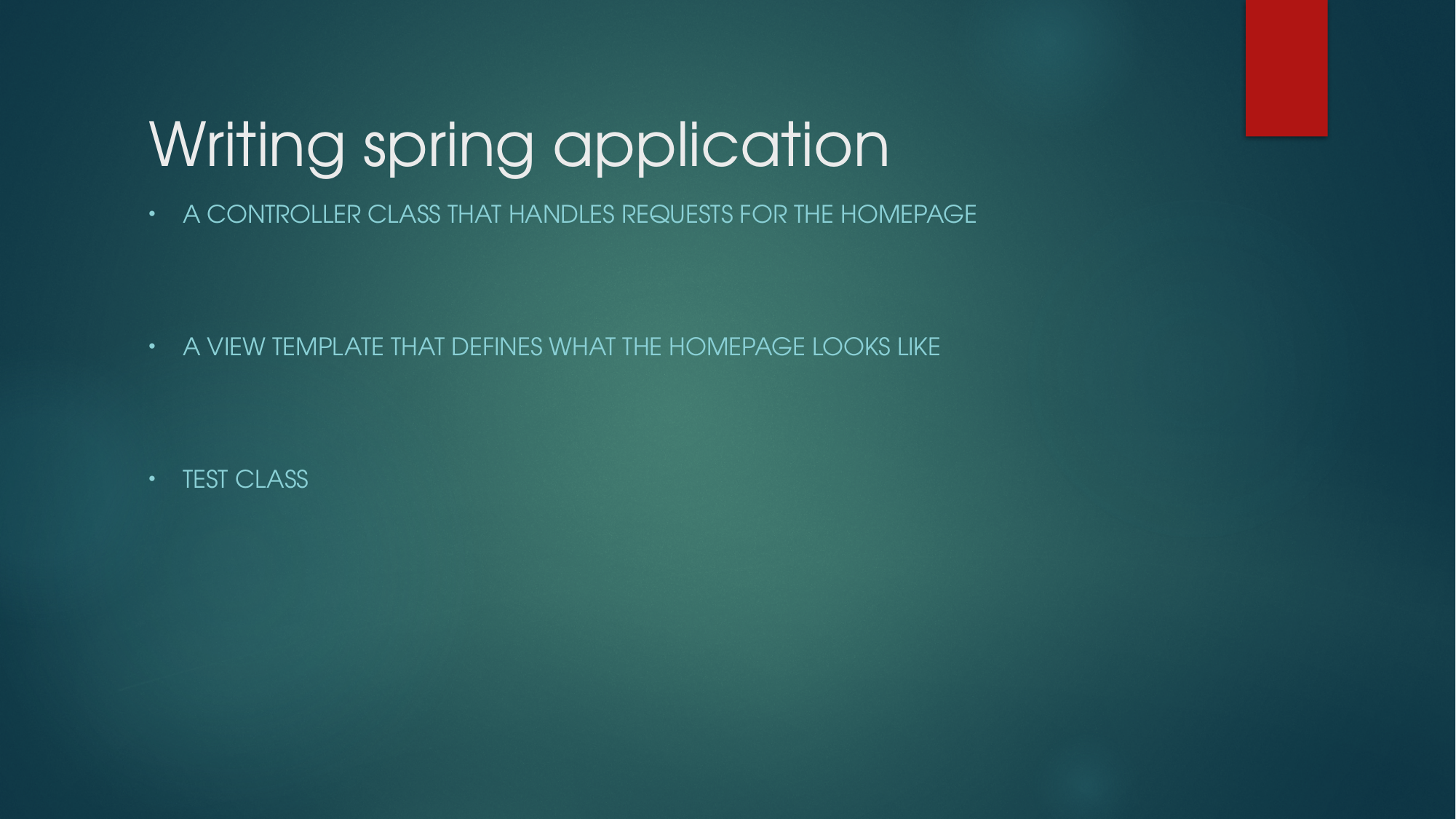

# Writing spring application
A controller class that handles requests for the homepage

A view template that defines what the homepage looks like

Test class